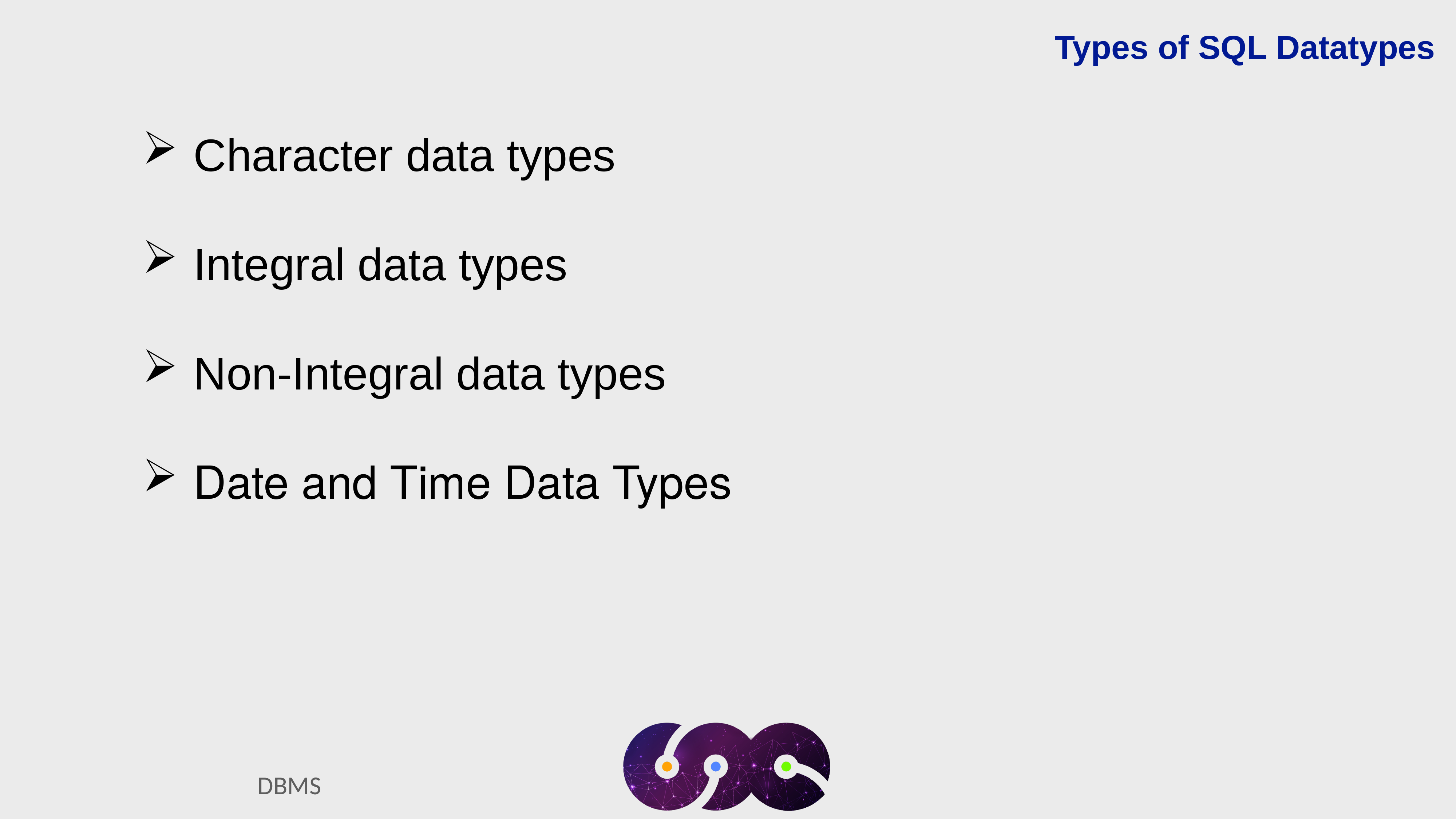

Types of SQL Datatypes

Character data types

Integral data types

Non-Integral data types

Date and Time Data Types